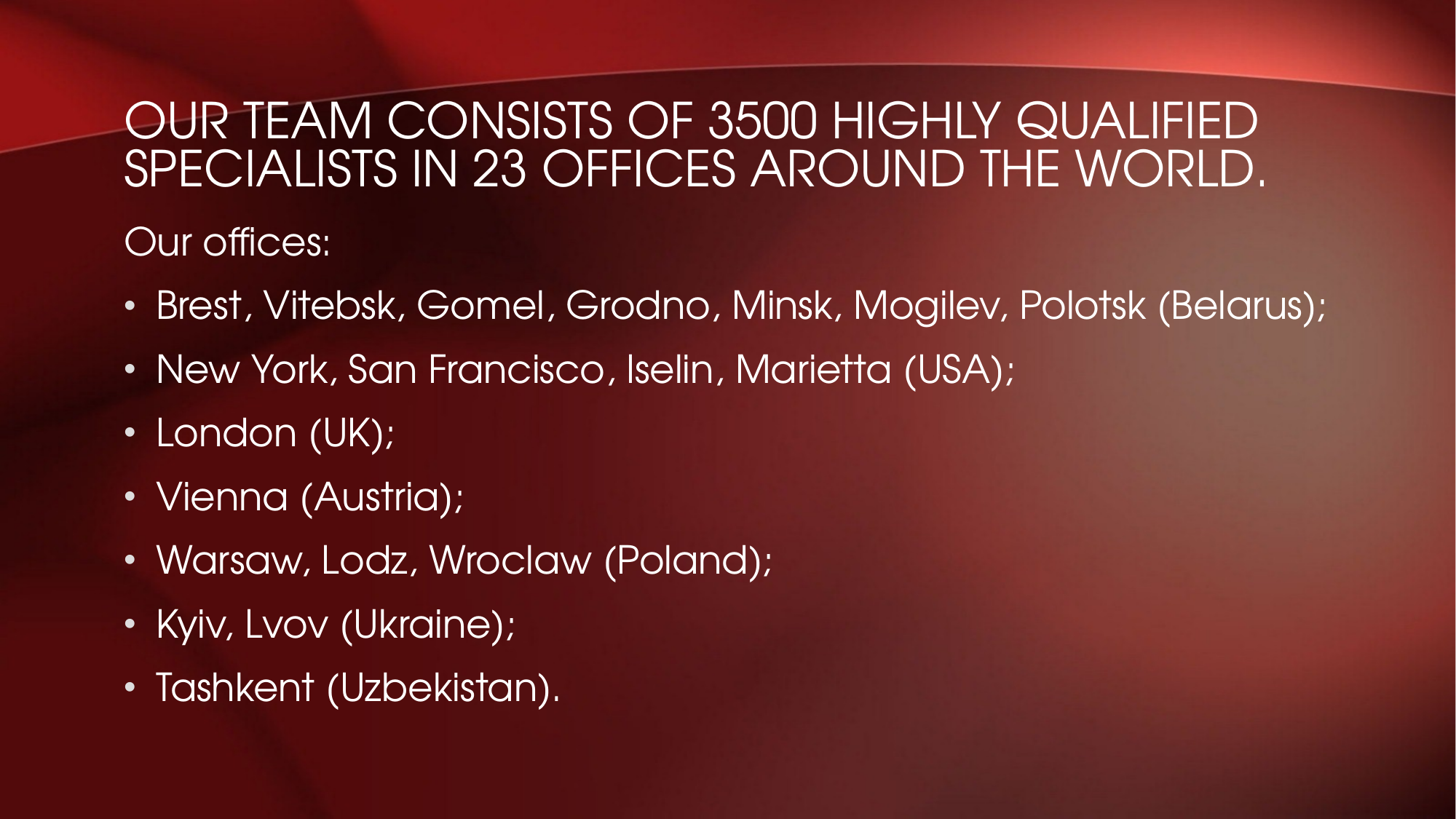

# Our team consists of 3500 highly qualified specialists in 23 offices around the world.
Our offices:
Brest, Vitebsk, Gomel, Grodno, Minsk, Mogilev, Polotsk (Belarus);
New York, San Francisco, Iselin, Marietta (USA);
London (UK);
Vienna (Austria);
Warsaw, Lodz, Wroclaw (Poland);
Kyiv, Lvov (Ukraine);
Tashkent (Uzbekistan).